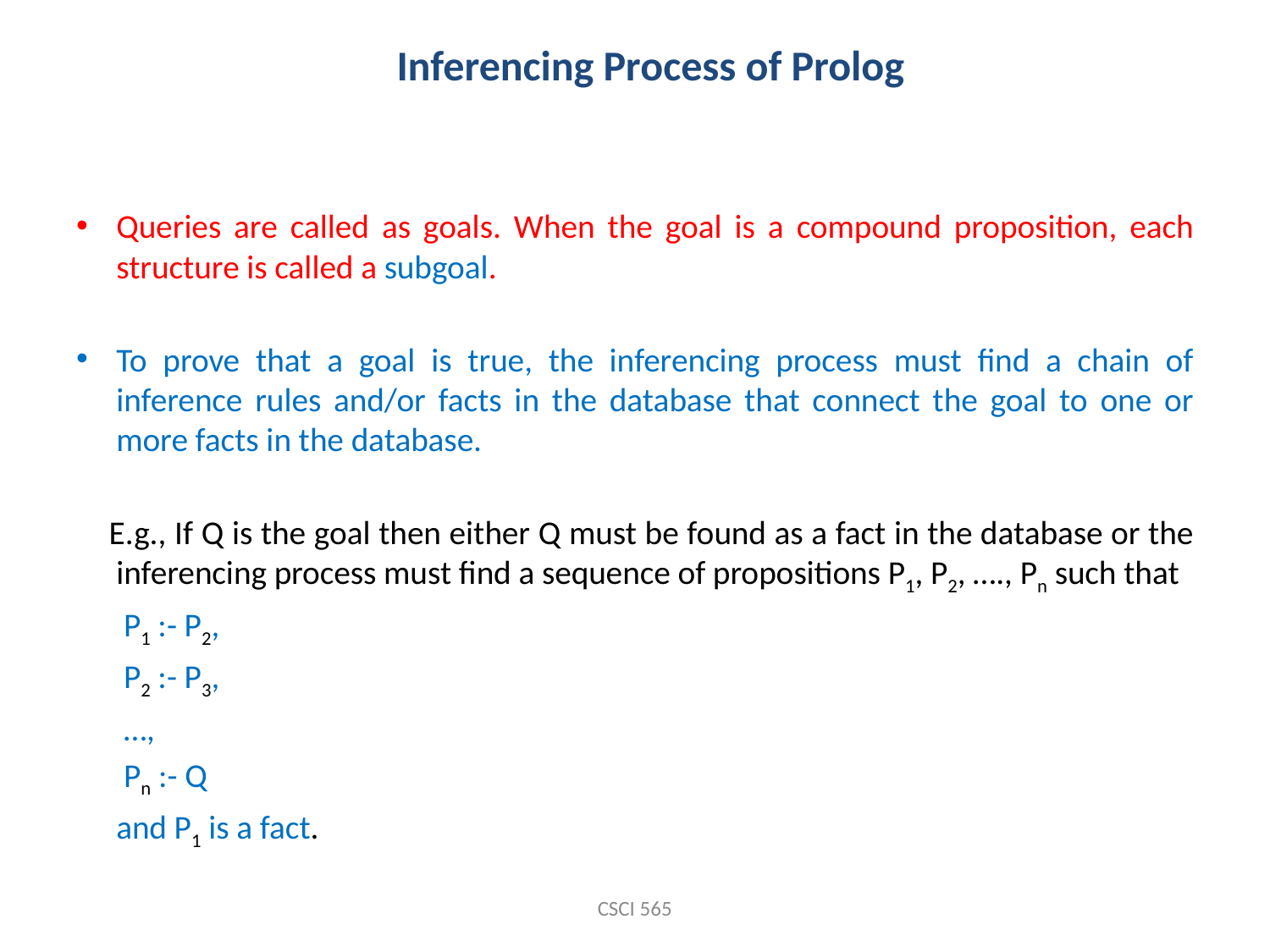

Inferencing Process of Prolog

Queries are called as goals. When the goal is a compound proposition, each structure is called a subgoal.

To prove that a goal is true, the inferencing process must find a chain of inference rules and/or facts in the database that connect the goal to one or more facts in the database.

    E.g., If Q is the goal then either Q must be found as a fact in the database or the inferencing process must find a sequence of propositions P1, P2, …., Pn such that
			 P1 :- P2,
			 P2 :- P3,
			 …,
			 Pn :- Q
	and P1 is a fact.

CSCI 565